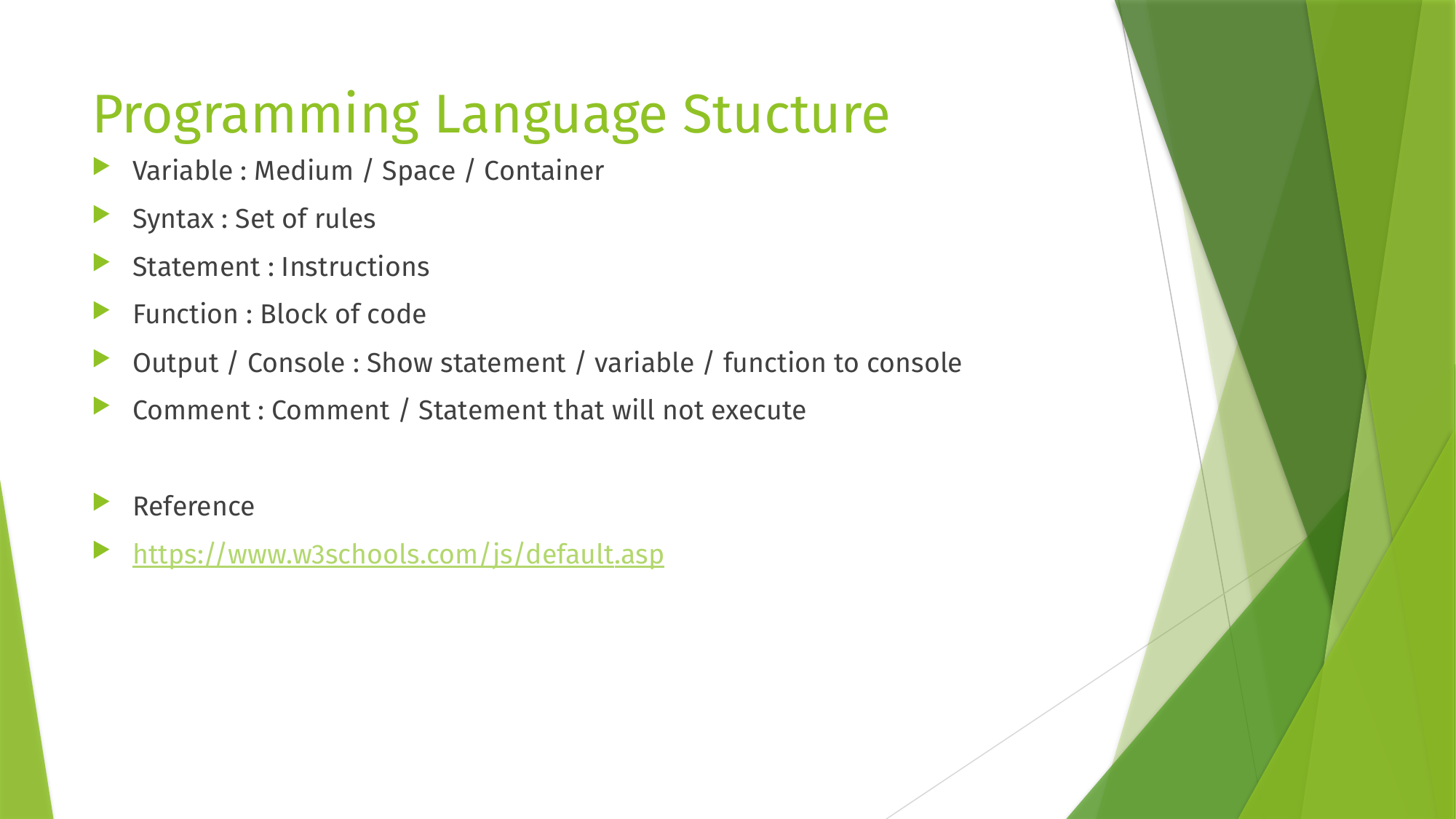

# Programming Language Stucture
Variable : Medium / Space / Container
Syntax : Set of rules
Statement : Instructions
Function : Block of code
Output / Console : Show statement / variable / function to console
Comment : Comment / Statement that will not execute

Reference
https://www.w3schools.com/js/default.asp